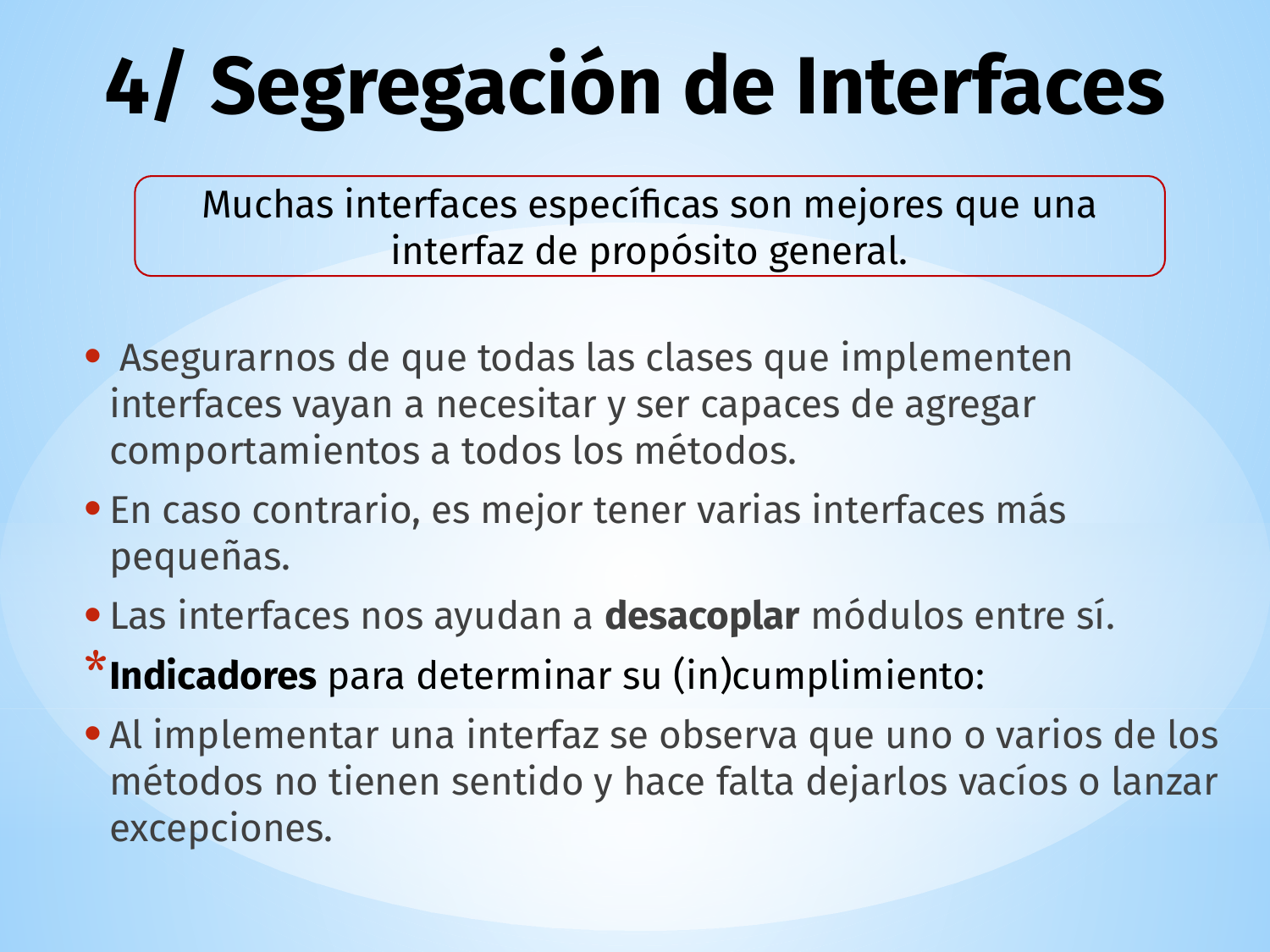

# 4/ Segregación de Interfaces
Muchas interfaces específicas son mejores que una interfaz de propósito general.
 Asegurarnos de que todas las clases que implementen interfaces vayan a necesitar y ser capaces de agregar comportamientos a todos los métodos.
En caso contrario, es mejor tener varias interfaces más pequeñas.
Las interfaces nos ayudan a desacoplar módulos entre sí.
Indicadores para determinar su (in)cumplimiento:
Al implementar una interfaz se observa que uno o varios de los métodos no tienen sentido y hace falta dejarlos vacíos o lanzar excepciones.